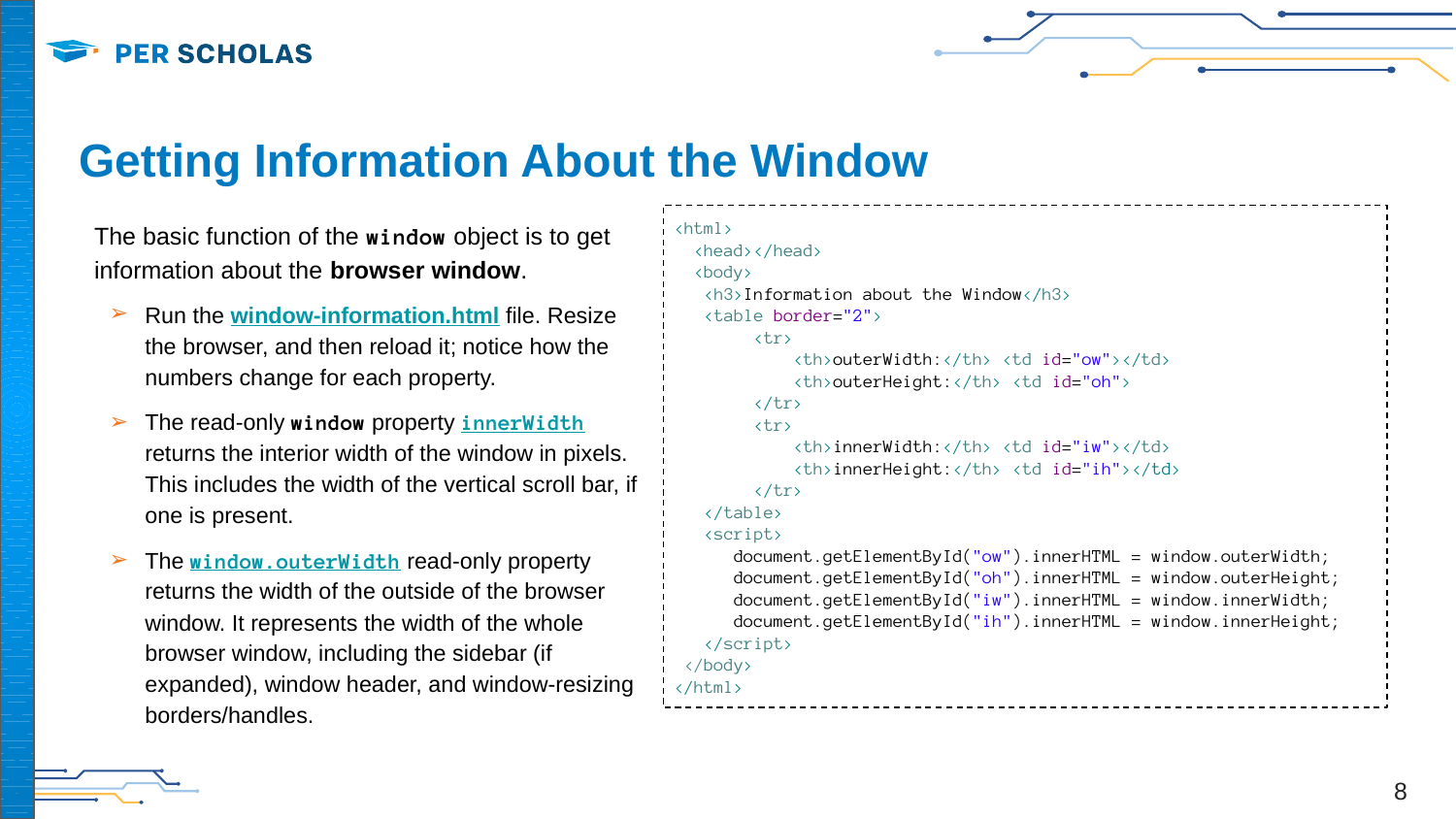

# Getting Information About the Window
<html>
  <head></head>
  <body>
   <h3>Information about the Window</h3>
   <table border="2">
        <tr>
            <th>outerWidth:</th> <td id="ow"></td>
            <th>outerHeight:</th> <td id="oh">
        </tr>
        <tr>
            <th>innerWidth:</th> <td id="iw"></td>
            <th>innerHeight:</th> <td id="ih"></td>
        </tr>
   </table>
   <script>
      document.getElementById("ow").innerHTML = window.outerWidth;
      document.getElementById("oh").innerHTML = window.outerHeight;
      document.getElementById("iw").innerHTML = window.innerWidth;
      document.getElementById("ih").innerHTML = window.innerHeight;
   </script>
 </body>
</html>
The basic function of the window object is to get information about the browser window.
Run the window-information.html file. Resize the browser, and then reload it; notice how the numbers change for each property.
The read-only window property innerWidth returns the interior width of the window in pixels. This includes the width of the vertical scroll bar, if one is present.
The window.outerWidth read-only property returns the width of the outside of the browser window. It represents the width of the whole browser window, including the sidebar (if expanded), window header, and window-resizing borders/handles.
8